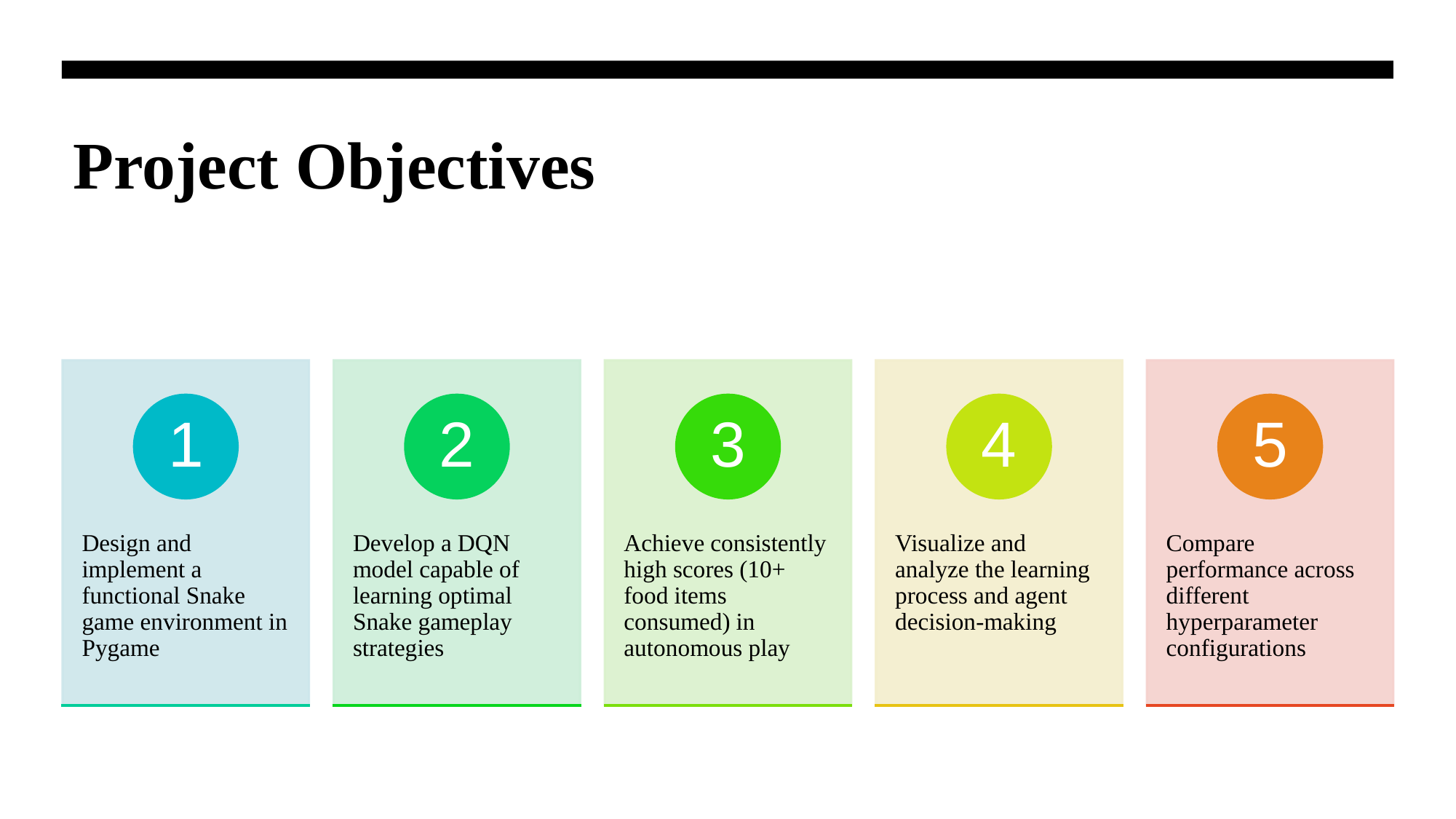

# Project Objectives
Design and implement a functional Snake game environment in Pygame
1
Develop a DQN model capable of learning optimal Snake gameplay strategies
2
Achieve consistently high scores (10+ food items consumed) in autonomous play
3
Visualize and analyze the learning process and agent decision-making
4
Compare performance across different hyperparameter configurations
5